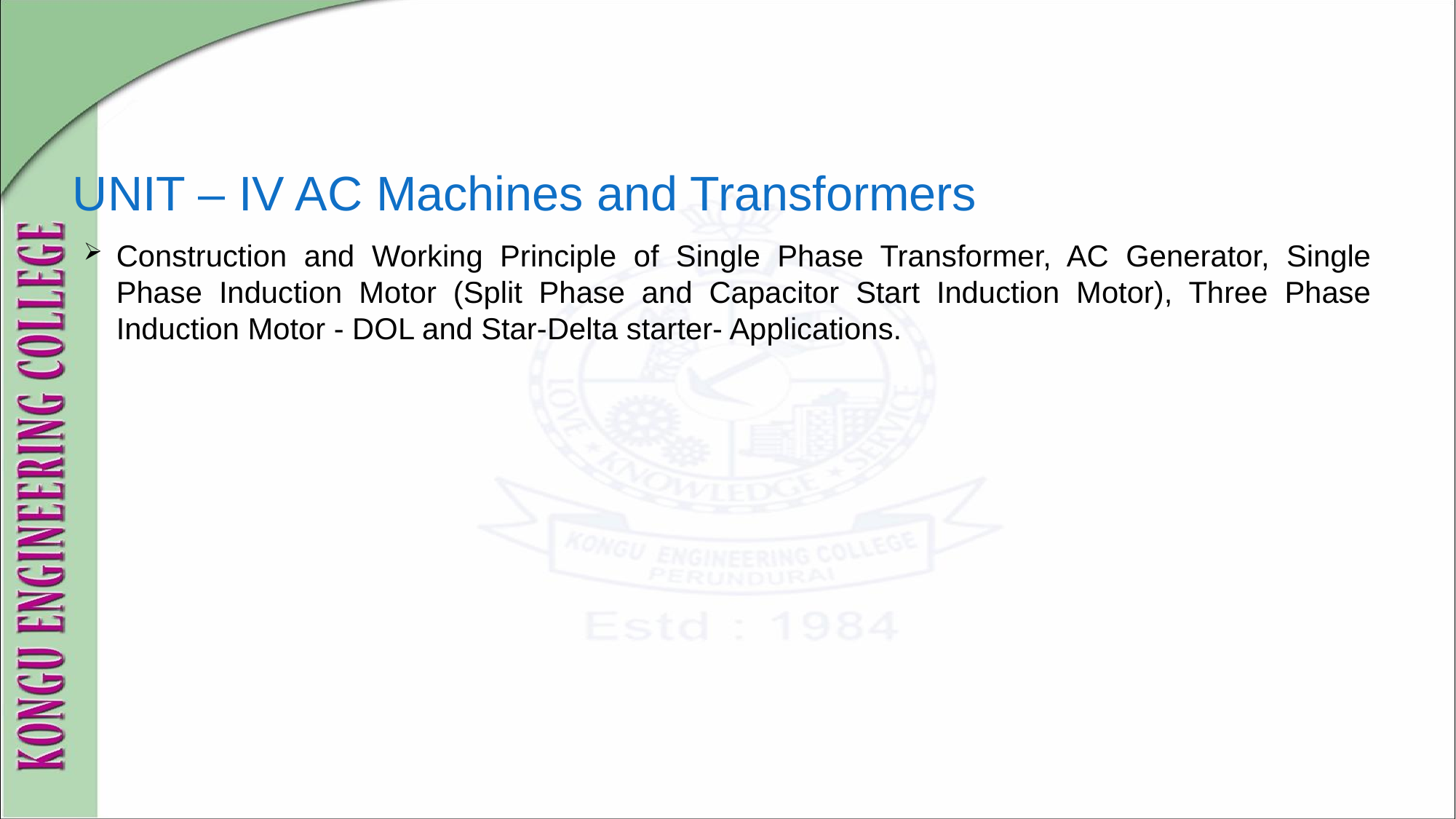

# UNIT – IV AC Machines and Transformers
Construction and Working Principle of Single Phase Transformer, AC Generator, Single Phase Induction Motor (Split Phase and Capacitor Start Induction Motor), Three Phase Induction Motor - DOL and Star-Delta starter- Applications.